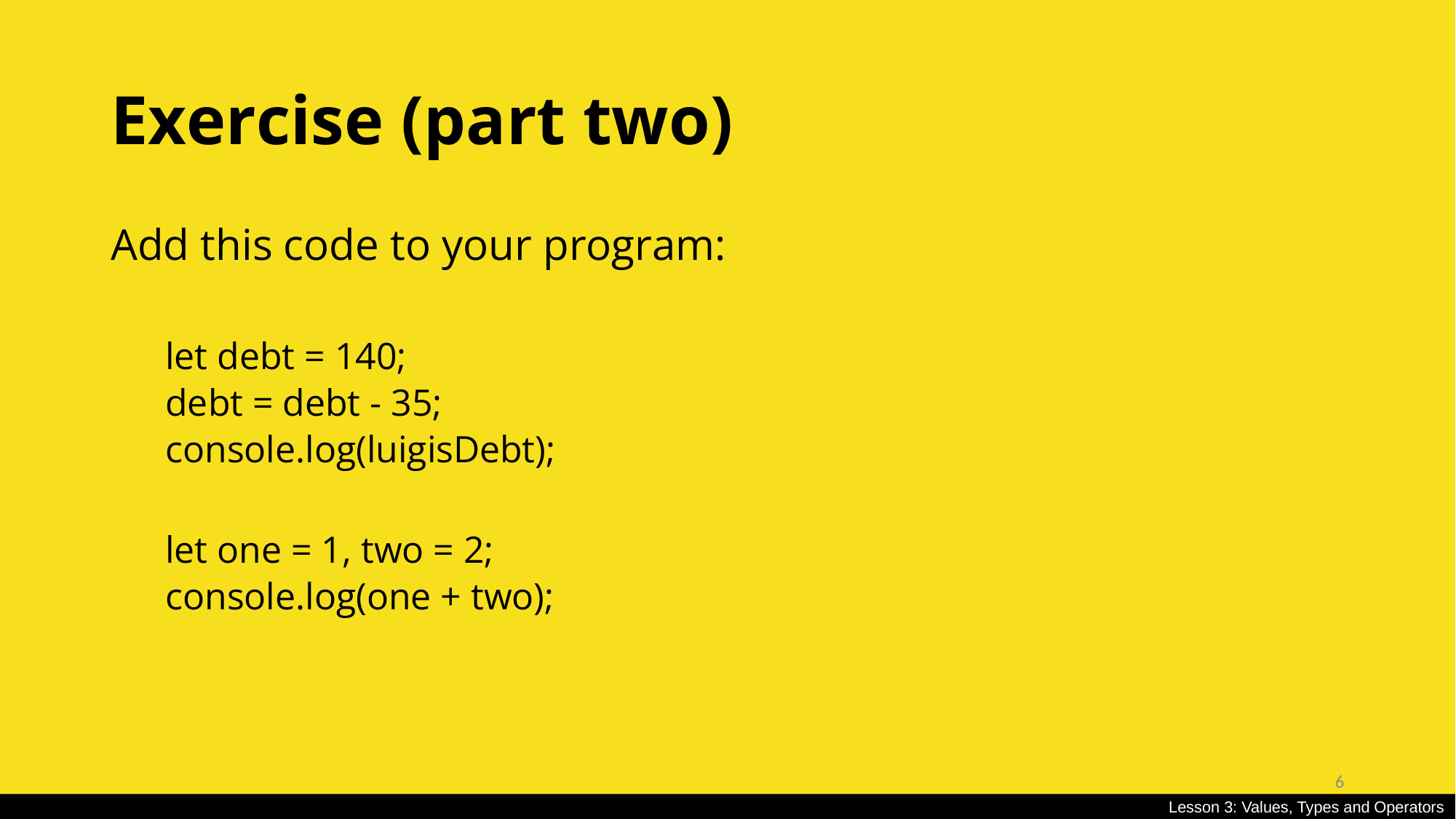

# Exercise (part two)
Add this code to your program:

let debt = 140;
debt = debt - 35;
console.log(luigisDebt);

let one = 1, two = 2;
console.log(one + two);
6
Lesson 3: Values, Types and Operators